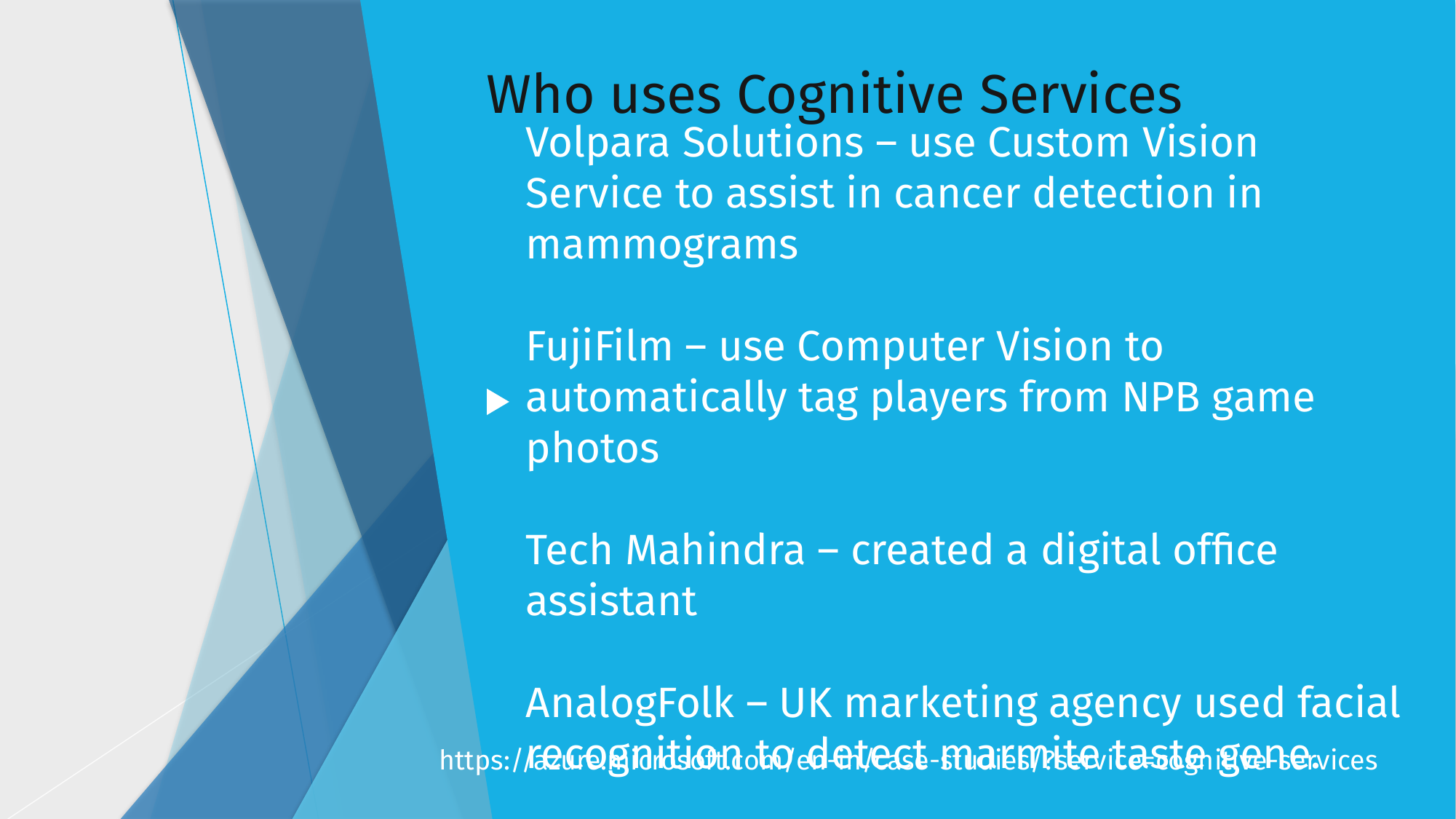

# Who uses Cognitive Services

Volpara Solutions – use Custom Vision Service to assist in cancer detection in mammograms

FujiFilm – use Computer Vision to automatically tag players from NPB game photos

Tech Mahindra – created a digital office assistant

AnalogFolk – UK marketing agency used facial recognition to detect marmite taste gene.

https://azure.microsoft.com/en-in/case-studies/?service=cognitive-services